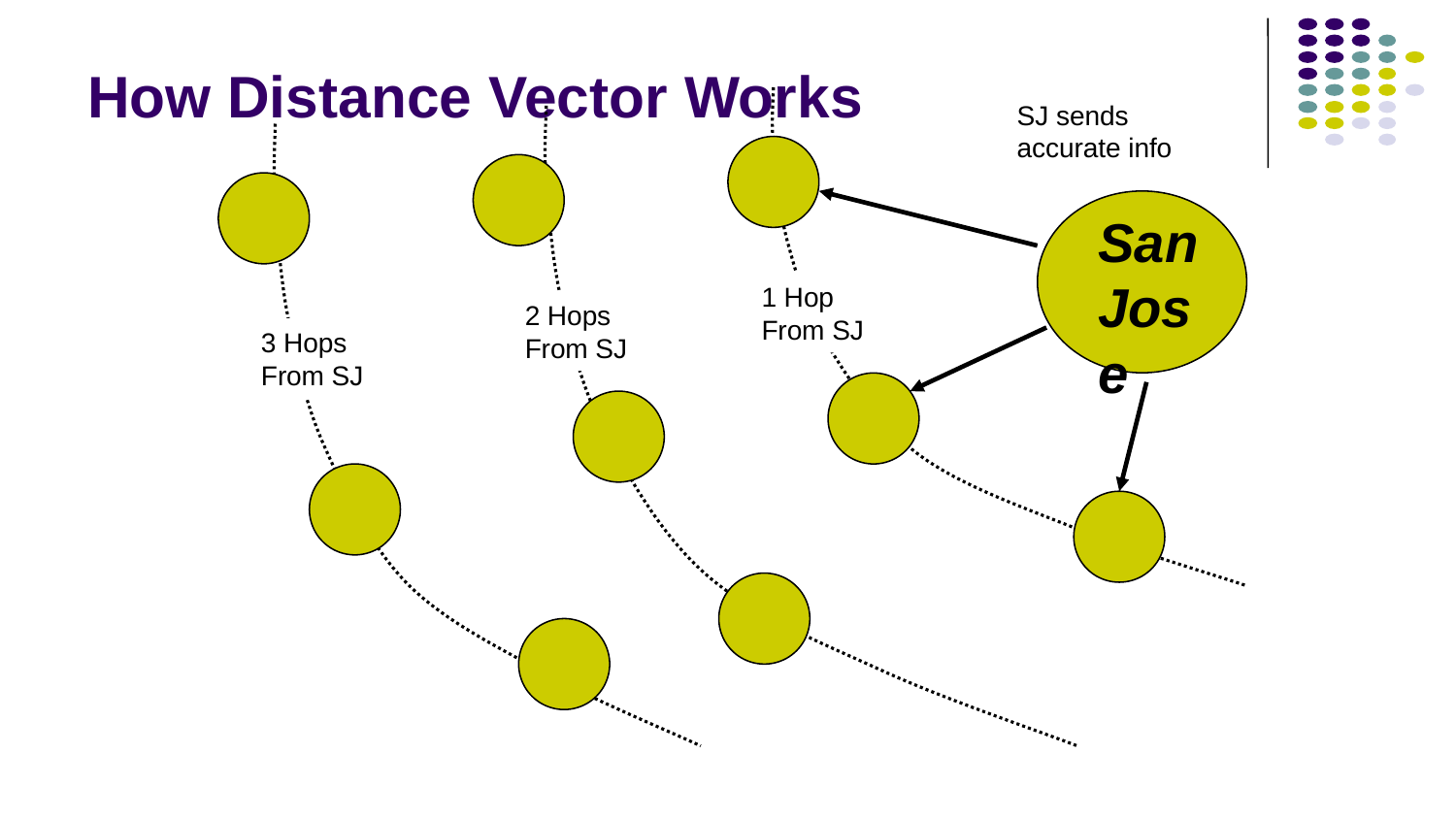

# How Distance Vector Works

SJ sends
accurate info

San
Jose
1 Hop
From SJ
2 Hops
From SJ
3 Hops
From SJ